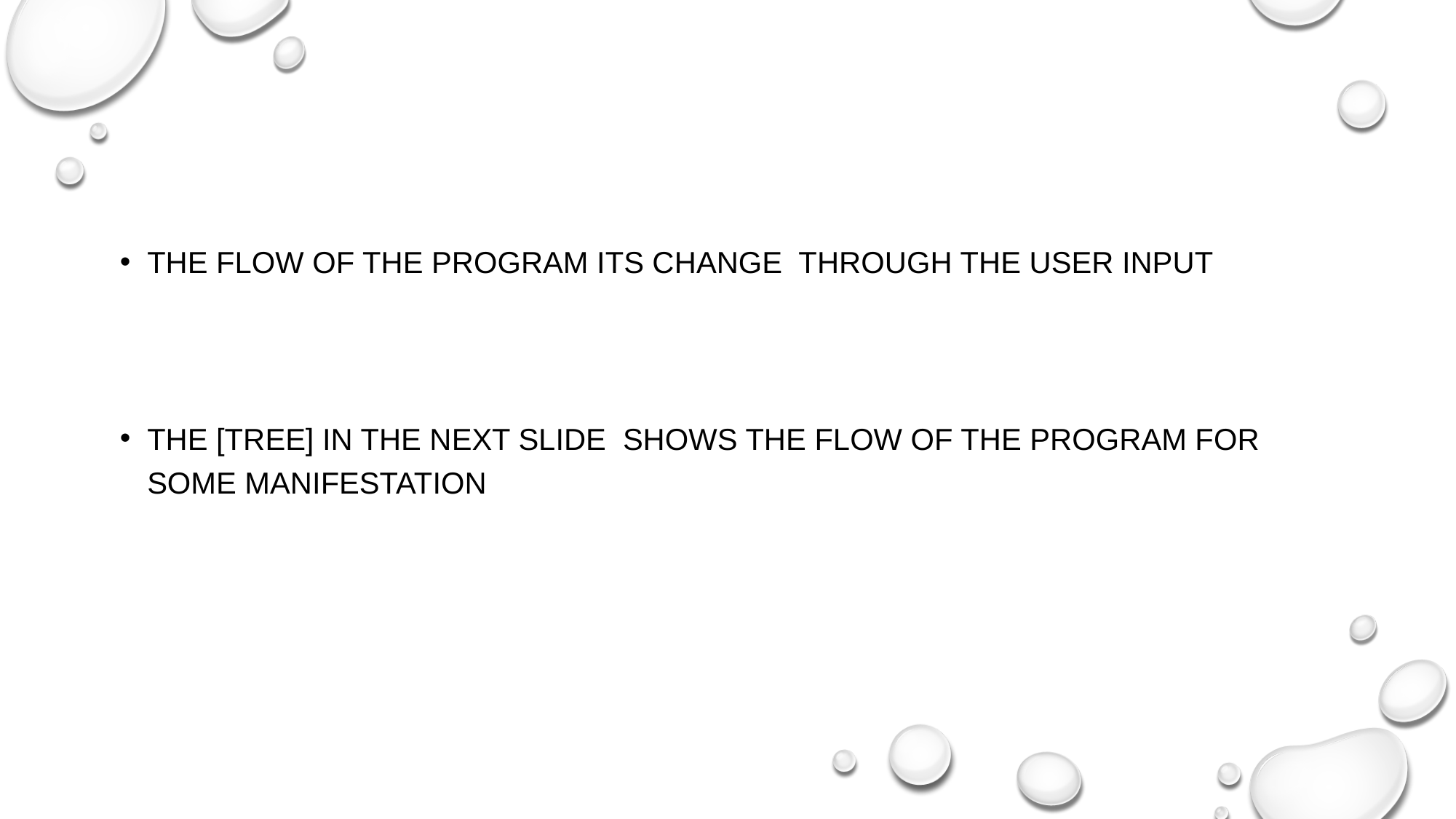

the flow of the program its change  through the user input

the [tree] in the next slide  shows the flow of the program for some manifestation